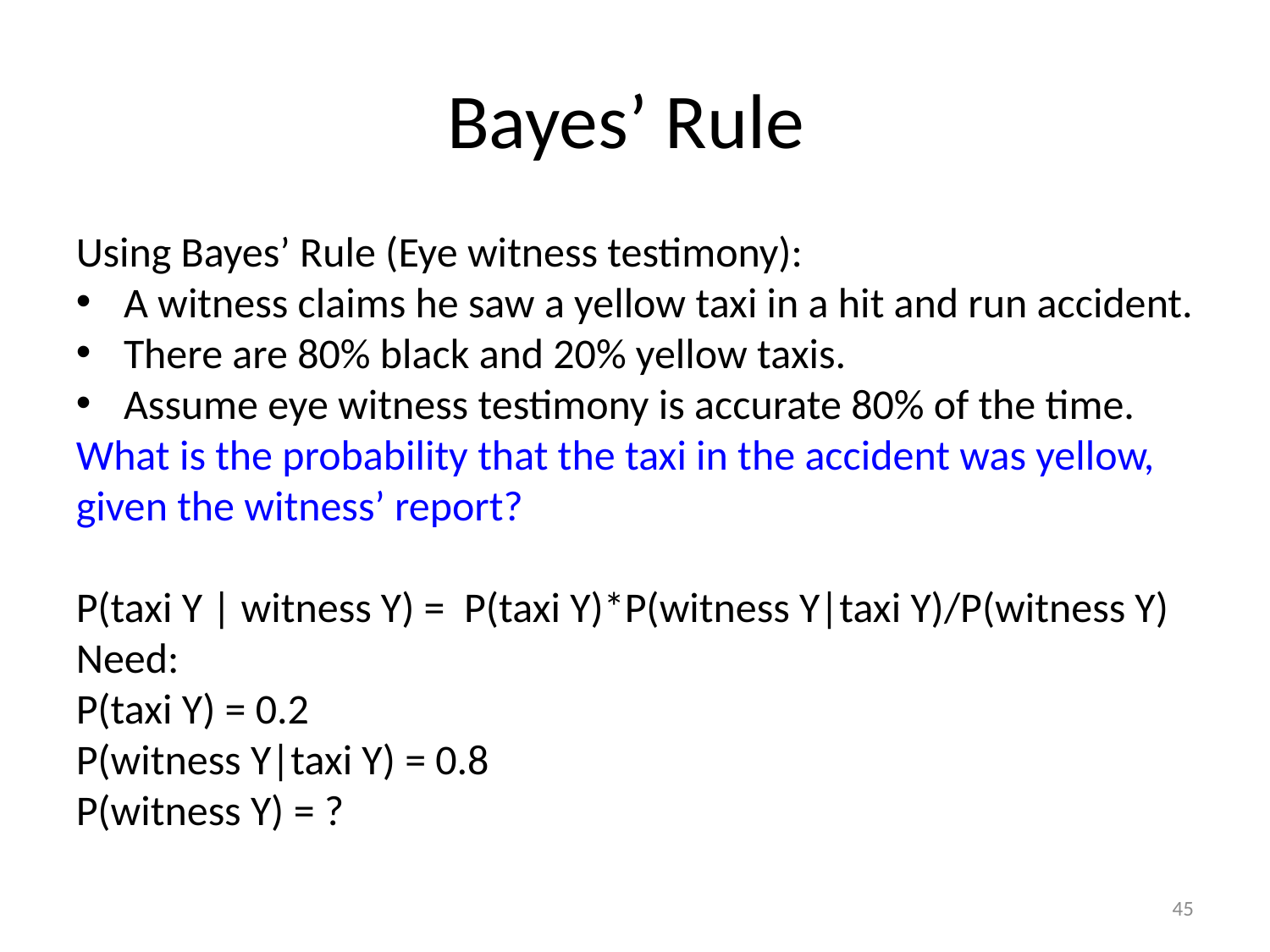

# Bayes’ Rule
Using Bayes’ Rule (Eye witness testimony):
A witness claims he saw a yellow taxi in a hit and run accident.
There are 80% black and 20% yellow taxis.
Assume eye witness testimony is accurate 80% of the time.
What is the probability that the taxi in the accident was yellow, given the witness’ report?

P(taxi Y | witness Y) =  P(taxi Y)*P(witness Y|taxi Y)/P(witness Y)
Need:
P(taxi Y) = 0.2
P(witness Y|taxi Y) = 0.8
P(witness Y) = ?

45